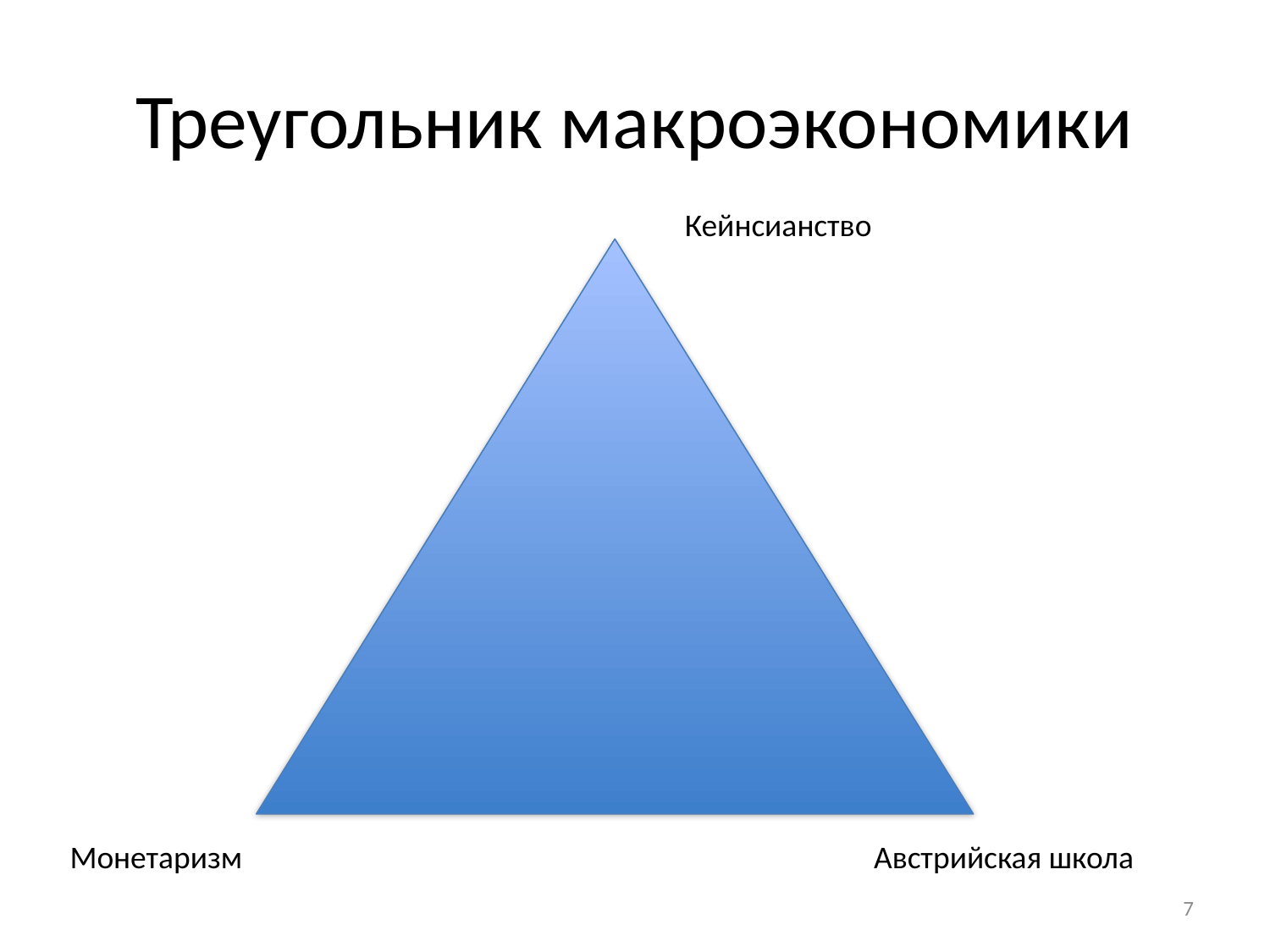

# Треугольник макроэкономики
Кейнсианство

Монетаризм
Австрийская школа
7